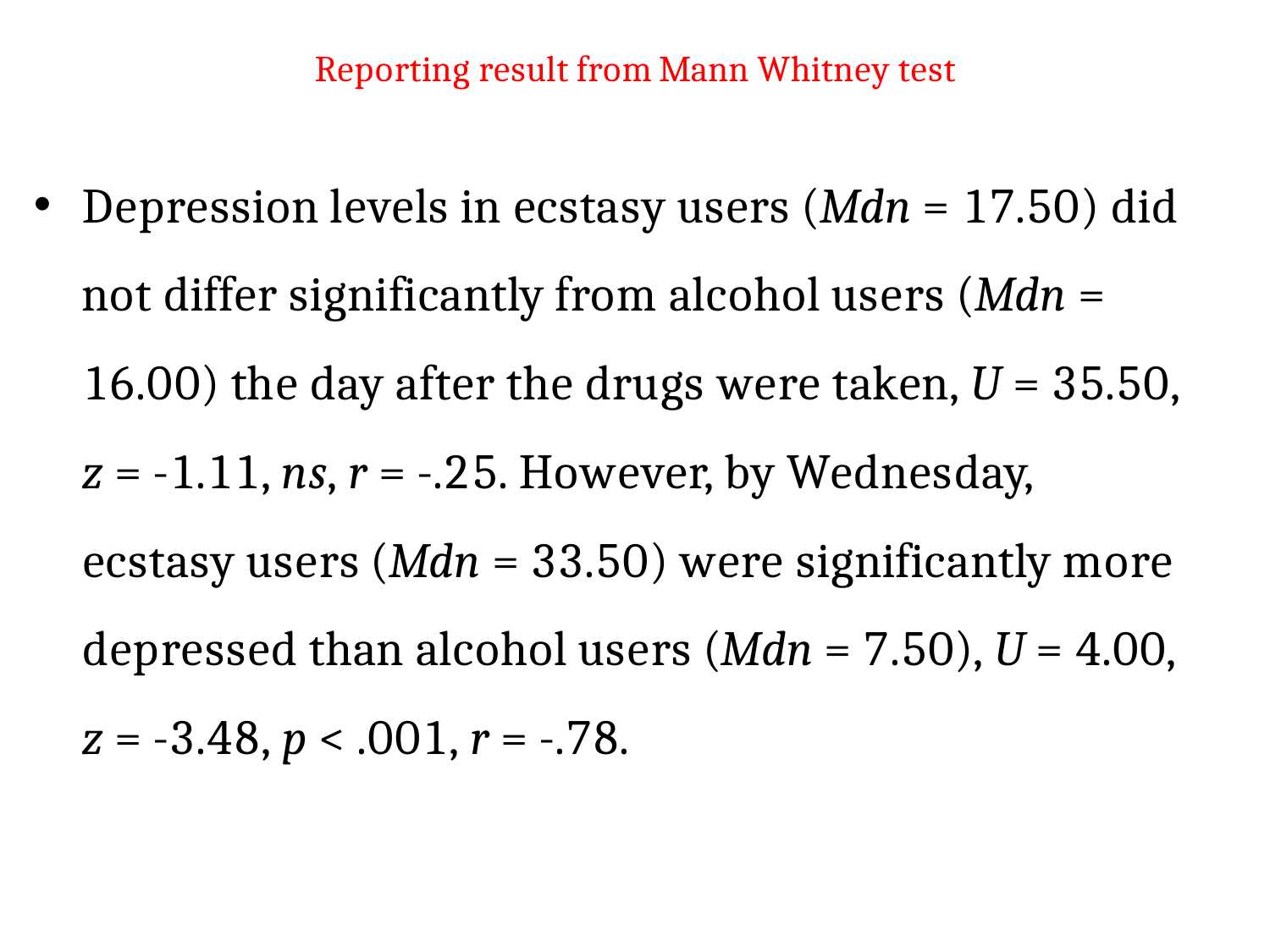

# Reporting result from Mann Whitney test
Depression levels in ecstasy users (Mdn = 17.50) did not differ significantly from alcohol users (Mdn = 16.00) the day after the drugs were taken, U = 35.50, z = -1.11, ns, r = -.25. However, by Wednesday, ecstasy users (Mdn = 33.50) were significantly more
depressed than alcohol users (Mdn = 7.50), U = 4.00, z = -3.48, p < .001, r = -.78.